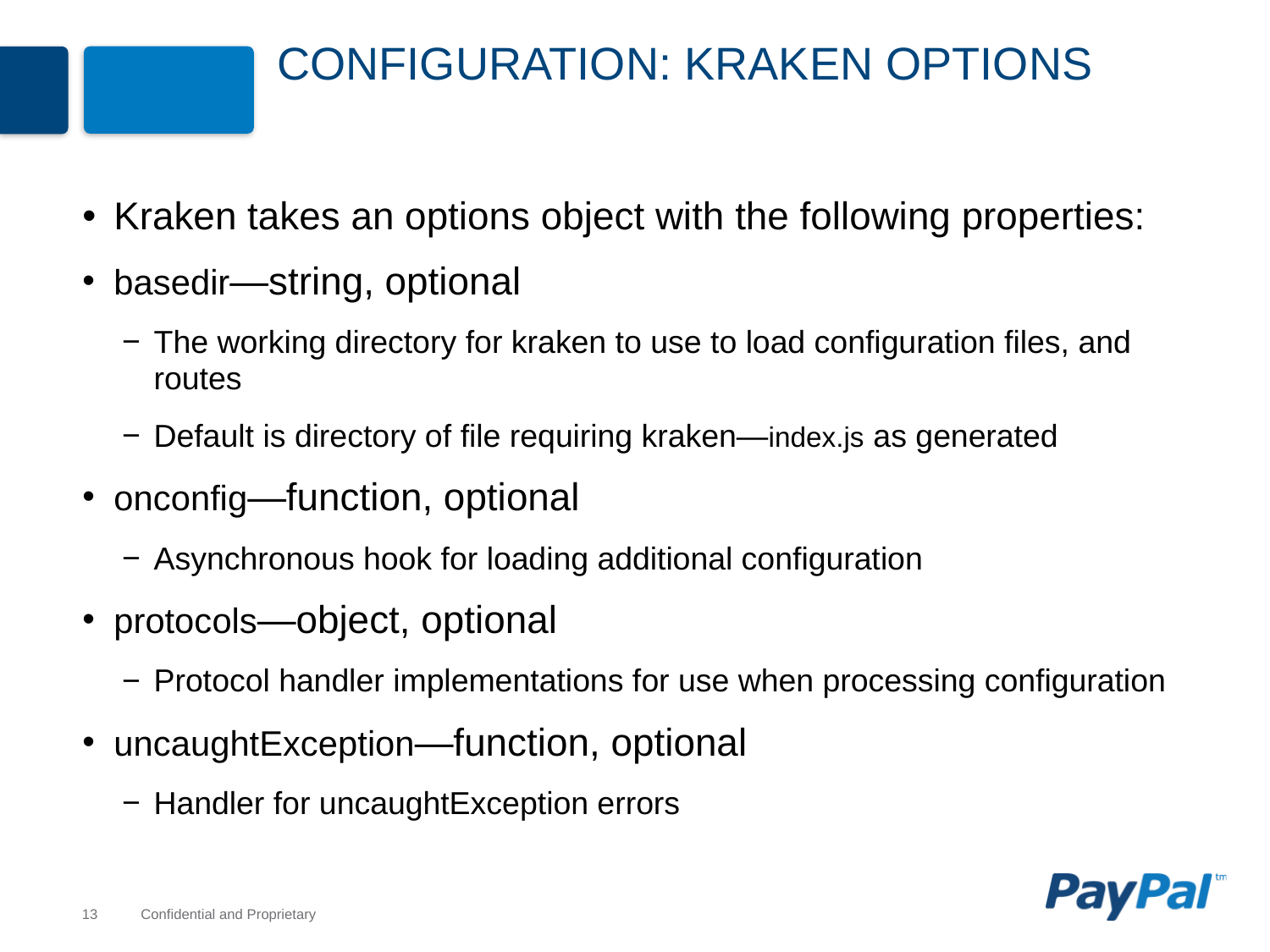

# Configuration: Kraken Options
Kraken takes an options object with the following properties:
basedir—string, optional
The working directory for kraken to use to load configuration files, and routes
Default is directory of file requiring kraken—index.js as generated
onconfig—function, optional
Asynchronous hook for loading additional configuration
protocols—object, optional
Protocol handler implementations for use when processing configuration
uncaughtException—function, optional
Handler for uncaughtException errors